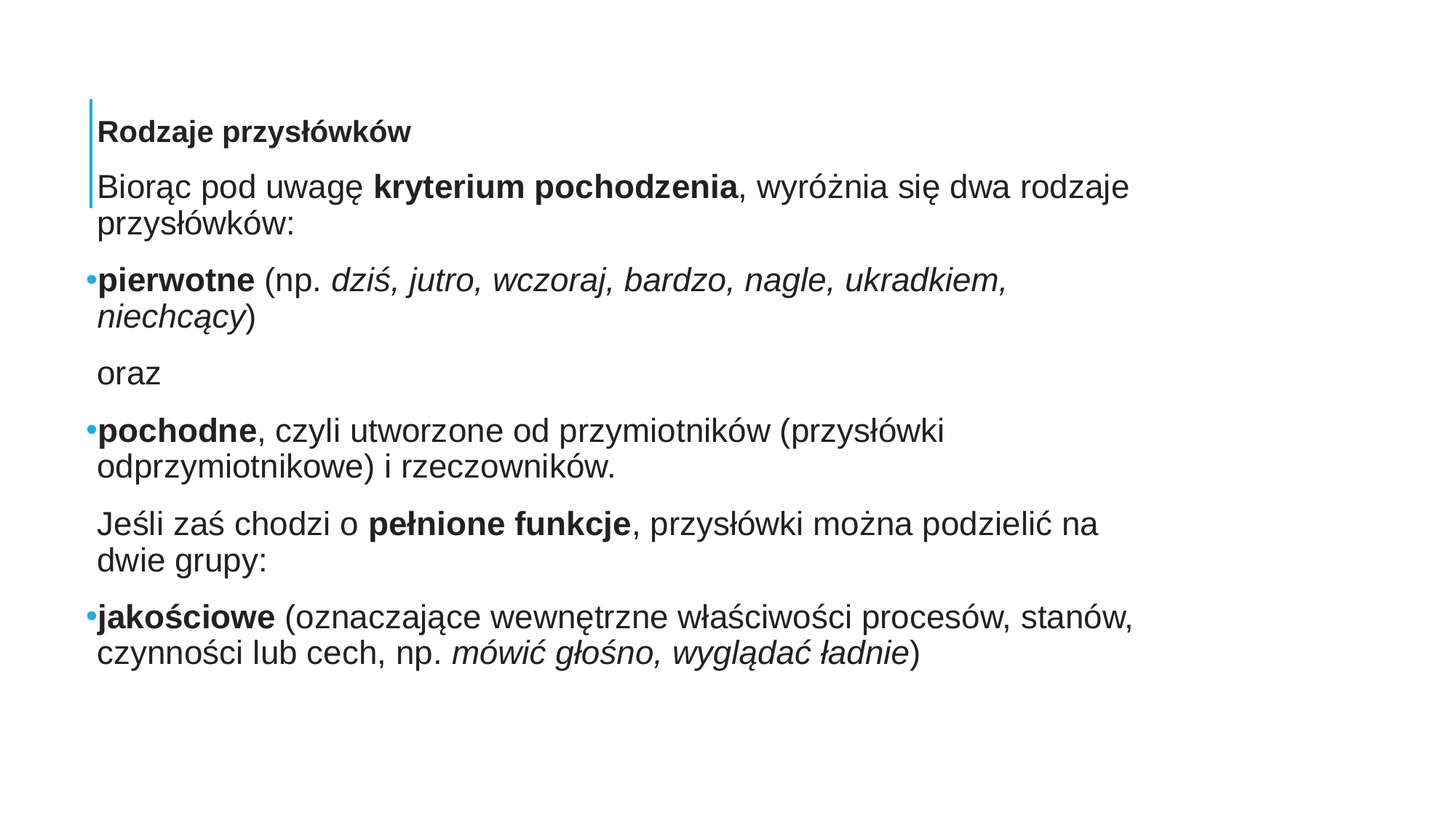

Rodzaje przysłówków
Biorąc pod uwagę kryterium pochodzenia, wyróżnia się dwa rodzaje przysłówków:
pierwotne (np. dziś, jutro, wczoraj, bardzo, nagle, ukradkiem, niechcący)
oraz
pochodne, czyli utworzone od przymiotników (przysłówki odprzymiotnikowe) i rzeczowników.
Jeśli zaś chodzi o pełnione funkcje, przysłówki można podzielić na dwie grupy:
jakościowe (oznaczające wewnętrzne właściwości procesów, stanów, czynności lub cech, np. mówić głośno, wyglądać ładnie)